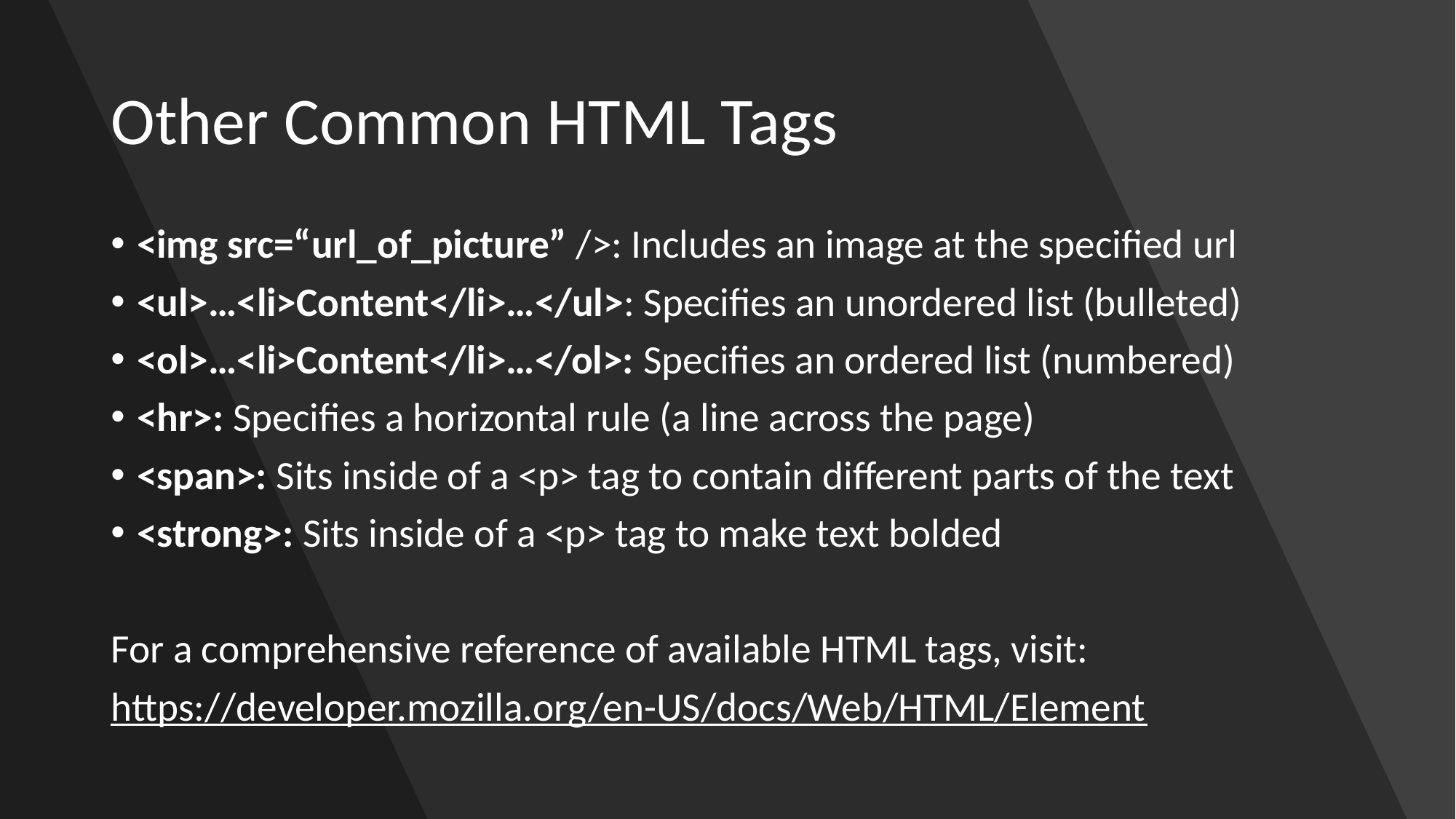

# Other Common HTML Tags
<img src=“url_of_picture” />: Includes an image at the specified url
<ul>…<li>Content</li>…</ul>: Specifies an unordered list (bulleted)
<ol>…<li>Content</li>…</ol>: Specifies an ordered list (numbered)
<hr>: Specifies a horizontal rule (a line across the page)
<span>: Sits inside of a <p> tag to contain different parts of the text
<strong>: Sits inside of a <p> tag to make text bolded

For a comprehensive reference of available HTML tags, visit:
https://developer.mozilla.org/en-US/docs/Web/HTML/Element